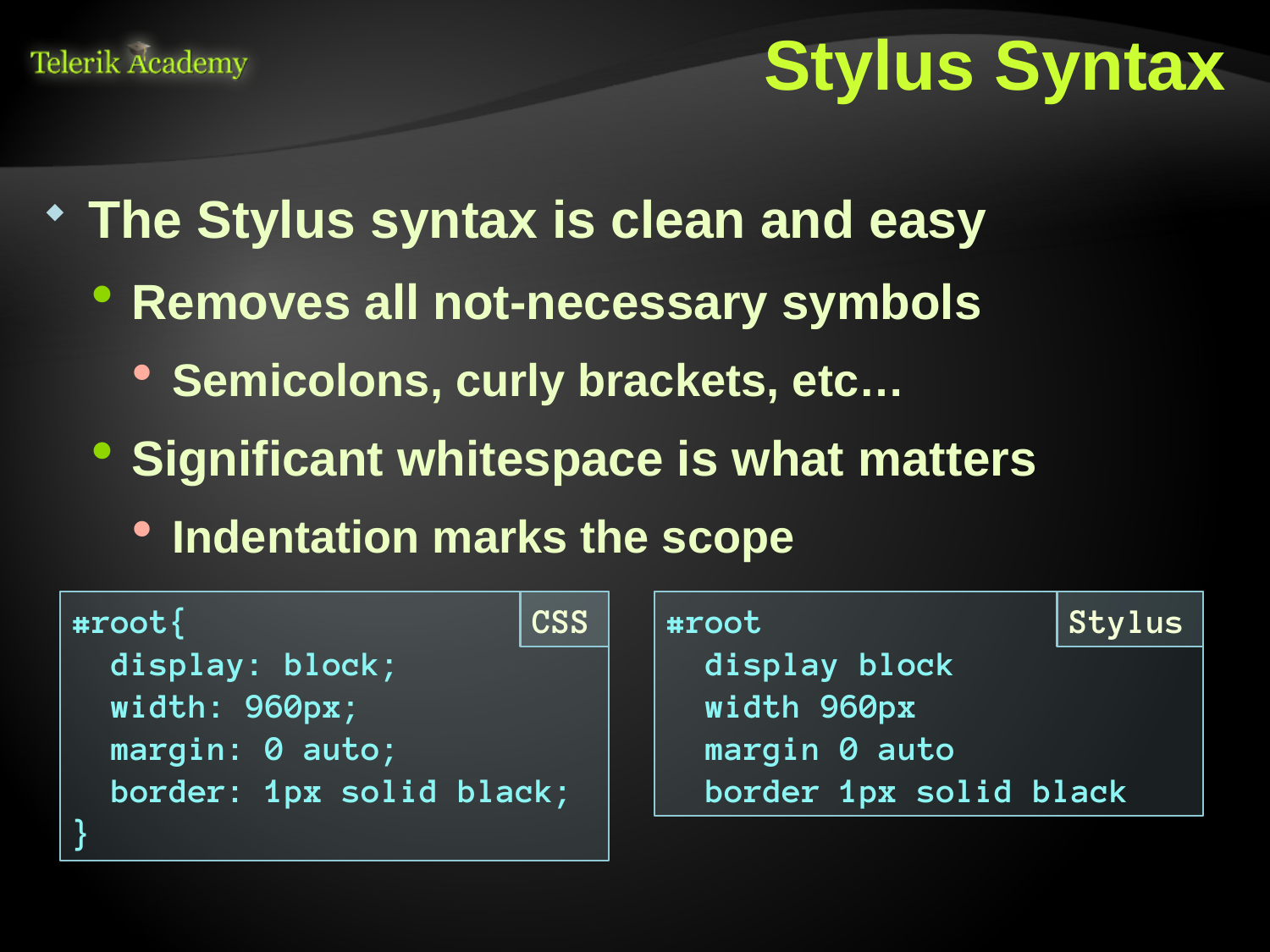

# Stylus Syntax
The Stylus syntax is clean and easy
Removes all not-necessary symbols
Semicolons, curly brackets, etc…
Significant whitespace is what matters
Indentation marks the scope
CSS
#root
  display block
  width 960px
  margin 0 auto
  border 1px solid black
Stylus
#root{
  display: block;
  width: 960px;
  margin: 0 auto;
  border: 1px solid black;
}